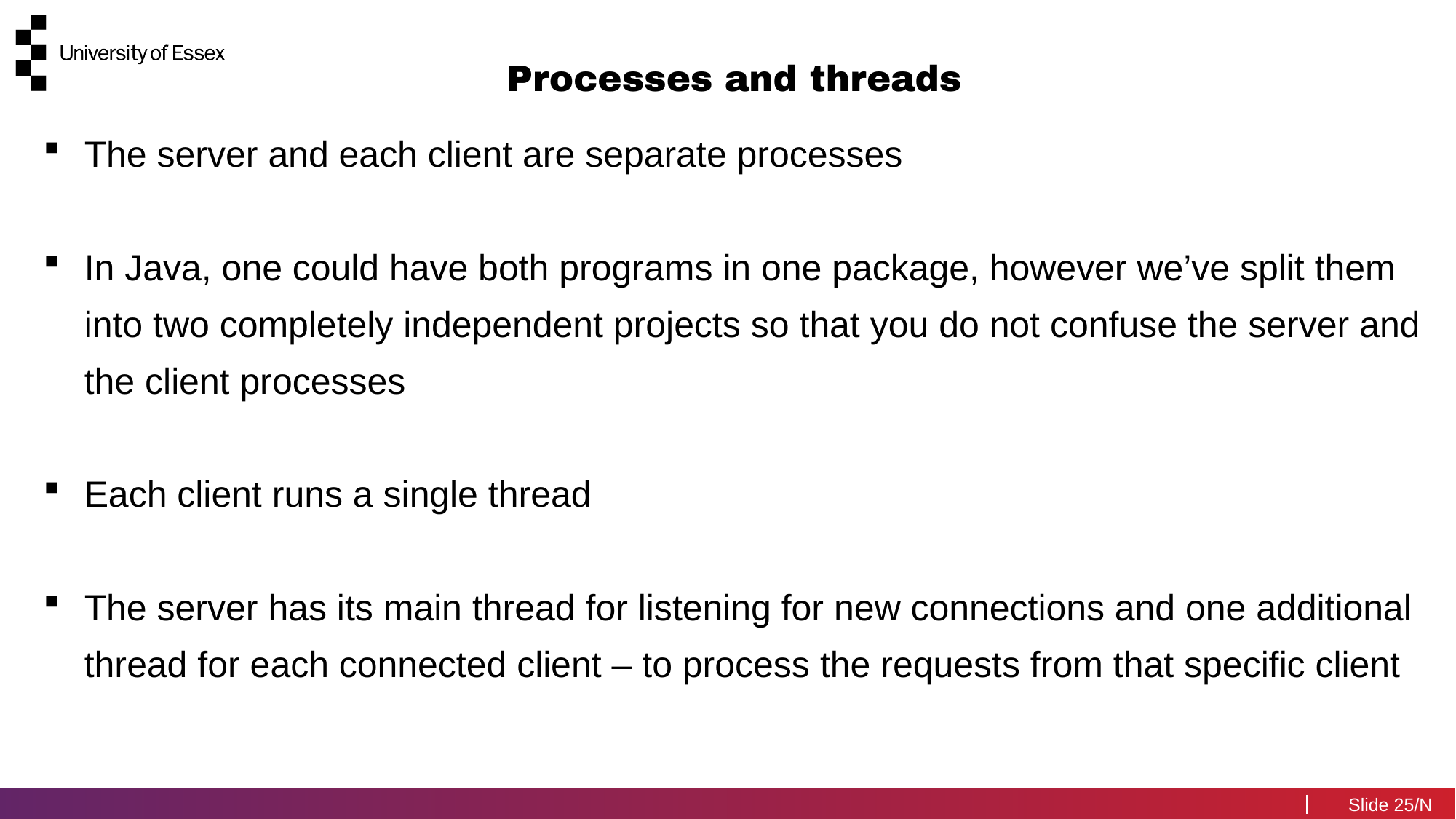

Processes and threads
The server and each client are separate processes

In Java, one could have both programs in one package, however we’ve split them into two completely independent projects so that you do not confuse the server and the client processes

Each client runs a single thread

The server has its main thread for listening for new connections and one additional thread for each connected client – to process the requests from that specific client
25/N